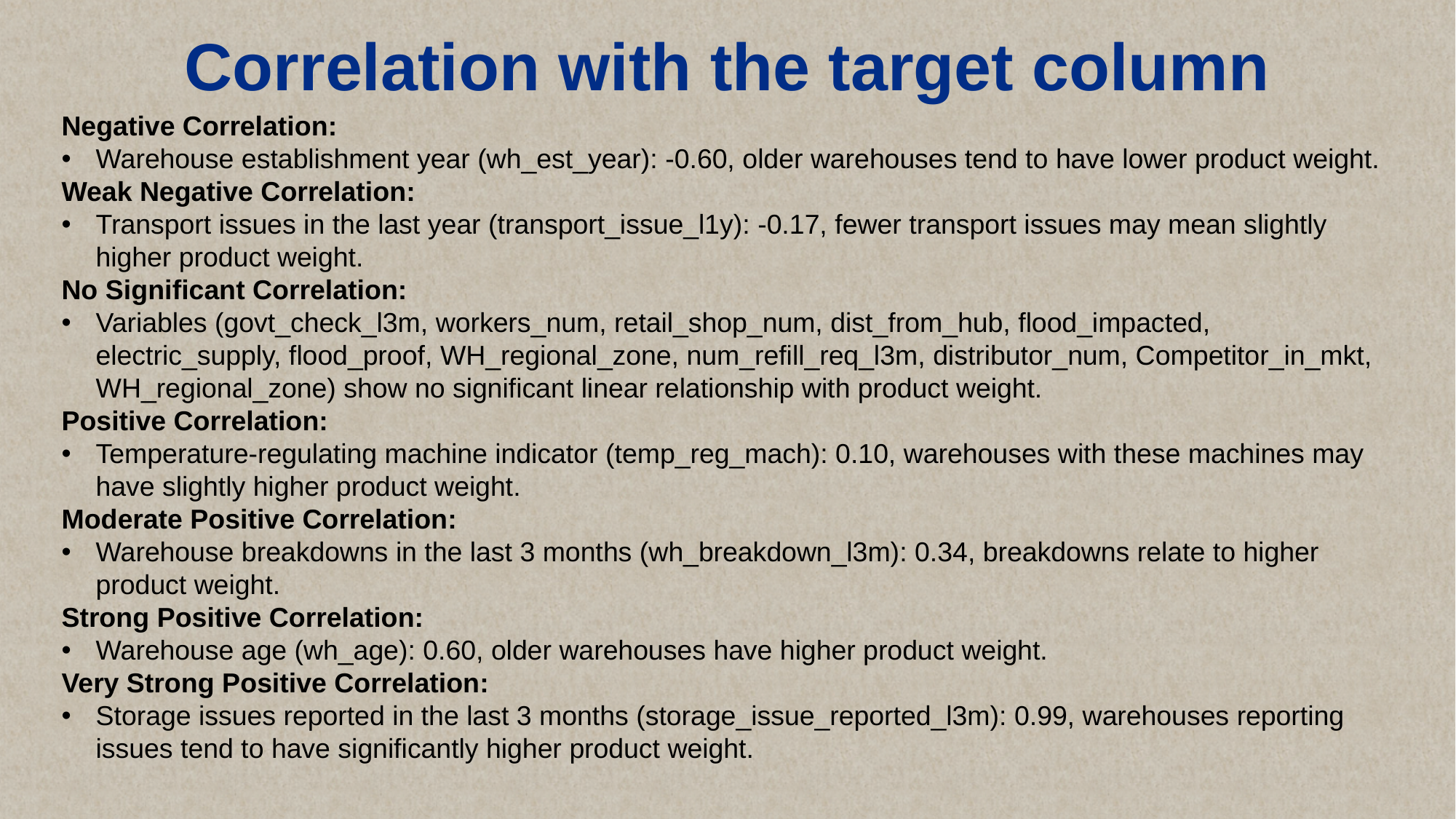

# Correlation with the target column
Negative Correlation:
Warehouse establishment year (wh_est_year): -0.60, older warehouses tend to have lower product weight.
Weak Negative Correlation:
Transport issues in the last year (transport_issue_l1y): -0.17, fewer transport issues may mean slightly higher product weight.
No Significant Correlation:
Variables (govt_check_l3m, workers_num, retail_shop_num, dist_from_hub, flood_impacted, electric_supply, flood_proof, WH_regional_zone, num_refill_req_l3m, distributor_num, Competitor_in_mkt, WH_regional_zone) show no significant linear relationship with product weight.
Positive Correlation:
Temperature-regulating machine indicator (temp_reg_mach): 0.10, warehouses with these machines may have slightly higher product weight.
Moderate Positive Correlation:
Warehouse breakdowns in the last 3 months (wh_breakdown_l3m): 0.34, breakdowns relate to higher product weight.
Strong Positive Correlation:
Warehouse age (wh_age): 0.60, older warehouses have higher product weight.
Very Strong Positive Correlation:
Storage issues reported in the last 3 months (storage_issue_reported_l3m): 0.99, warehouses reporting issues tend to have significantly higher product weight.